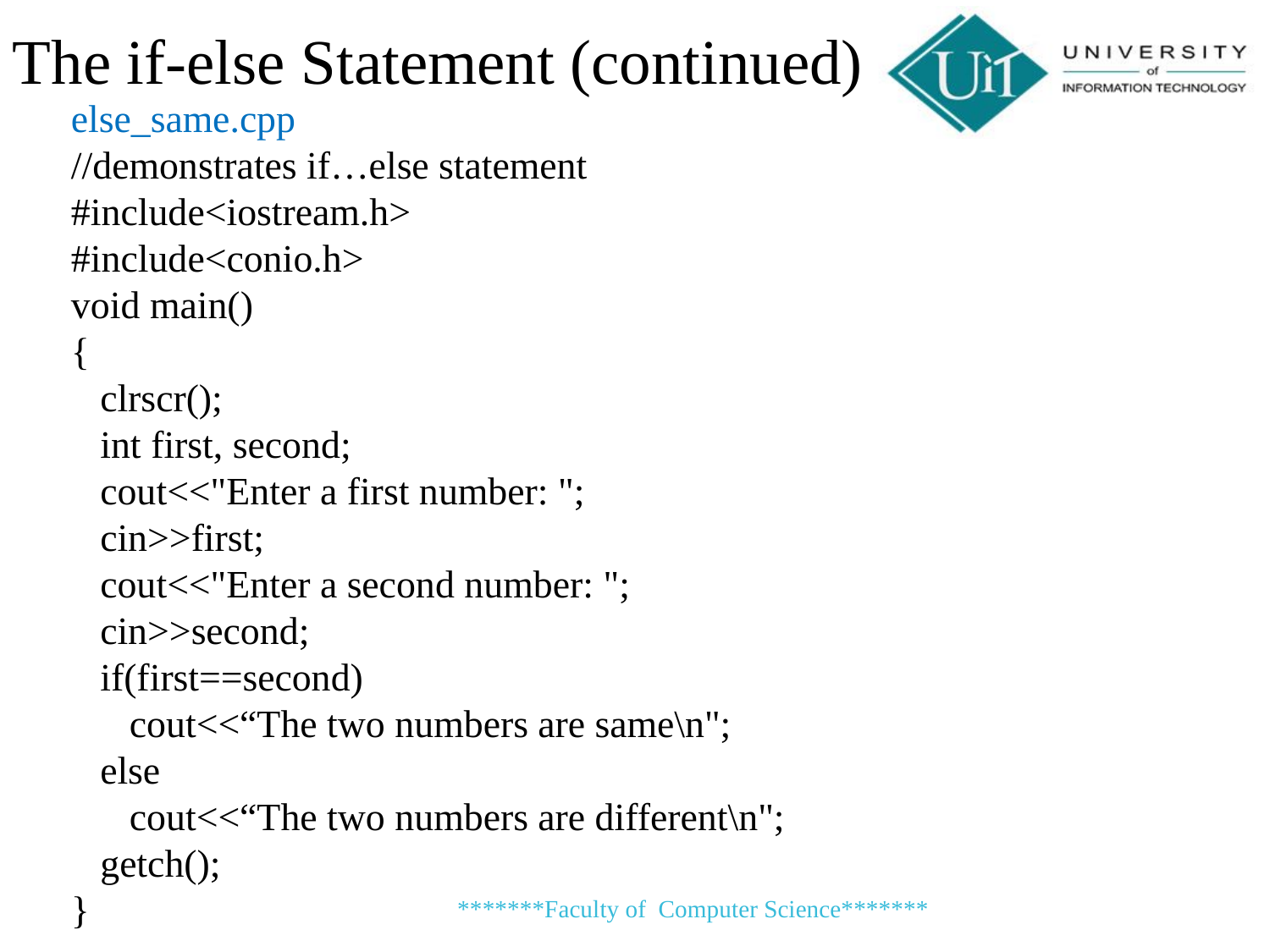

The if-else Statement (continued)
else_same.cpp
//demonstrates if…else statement
#include<iostream.h>
#include<conio.h>
void main()
{
   clrscr();
   int first, second;
   cout<<"Enter a first number: ";
   cin>>first;
   cout<<"Enter a second number: ";
   cin>>second;
   if(first==second)
      cout<<“The two numbers are same\n";
   else
      cout<<“The two numbers are different\n";
   getch();
}
*******Faculty of  Computer Science*******